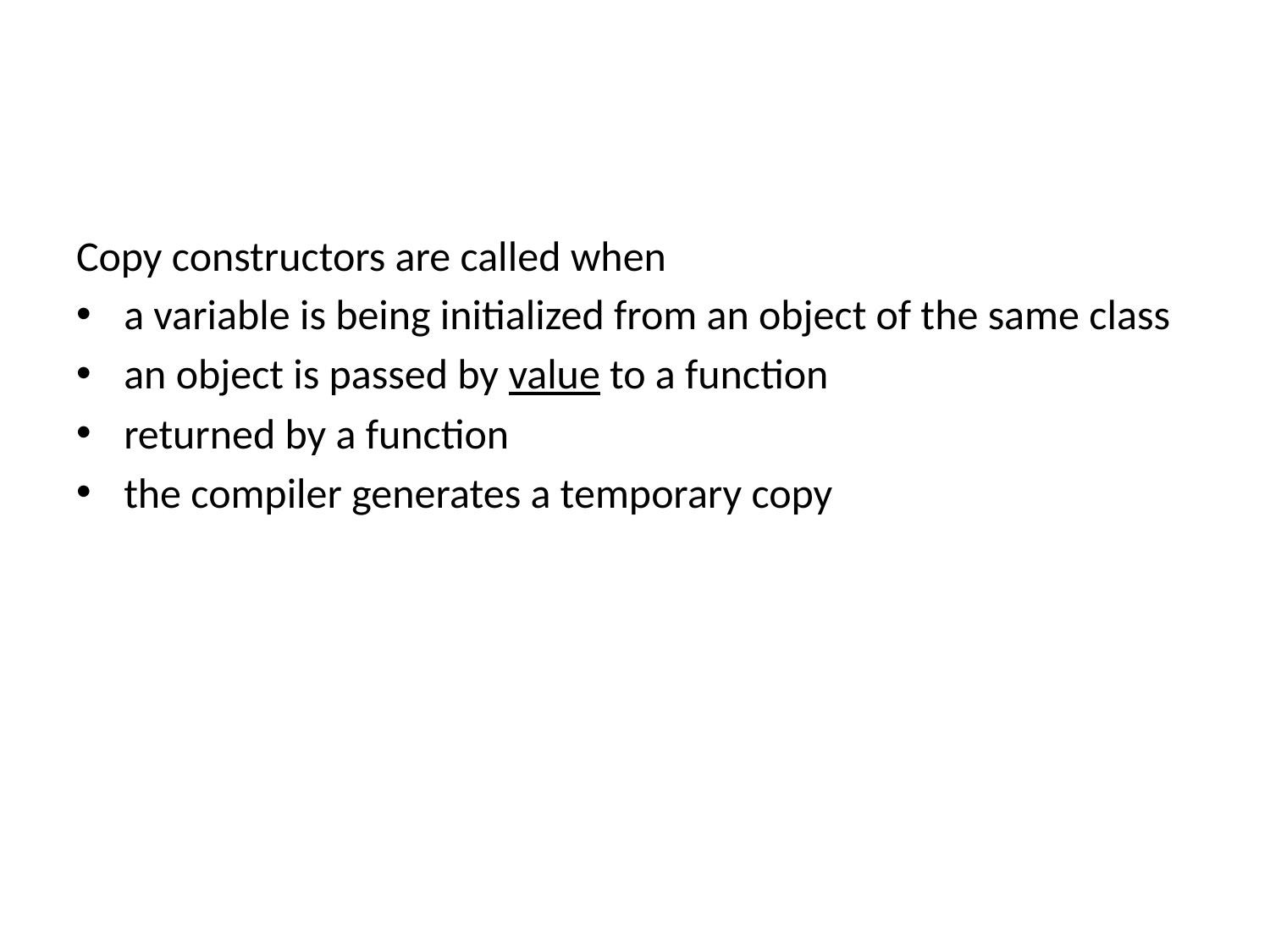

Copy constructors are called when
a variable is being initialized from an object of the same class
an object is passed by value to a function
returned by a function
the compiler generates a temporary copy